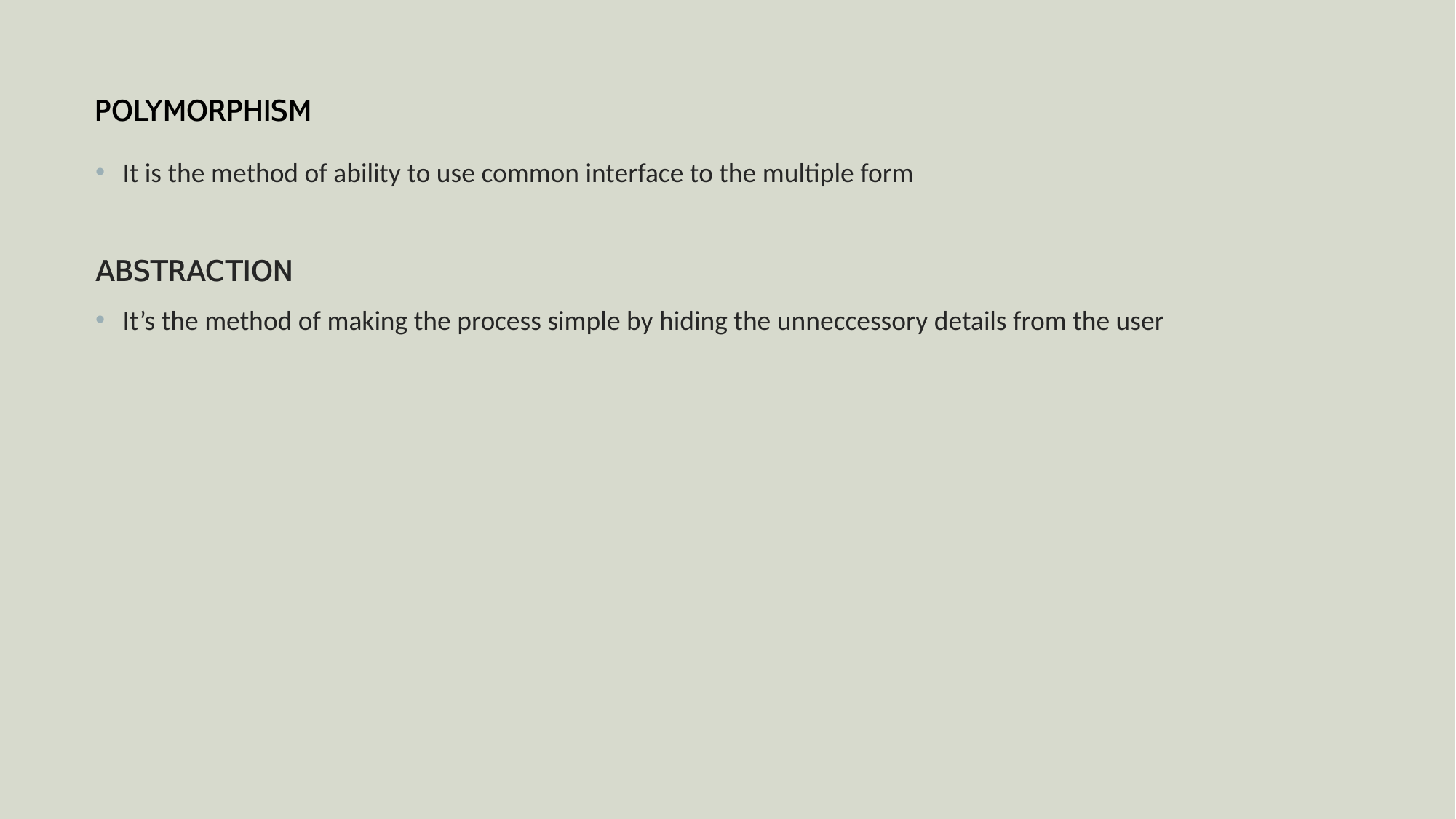

POLYMORPHISM
It is the method of ability to use common interface to the multiple form

ABSTRACTION
It’s the method of making the process simple by hiding the unneccessory details from the user